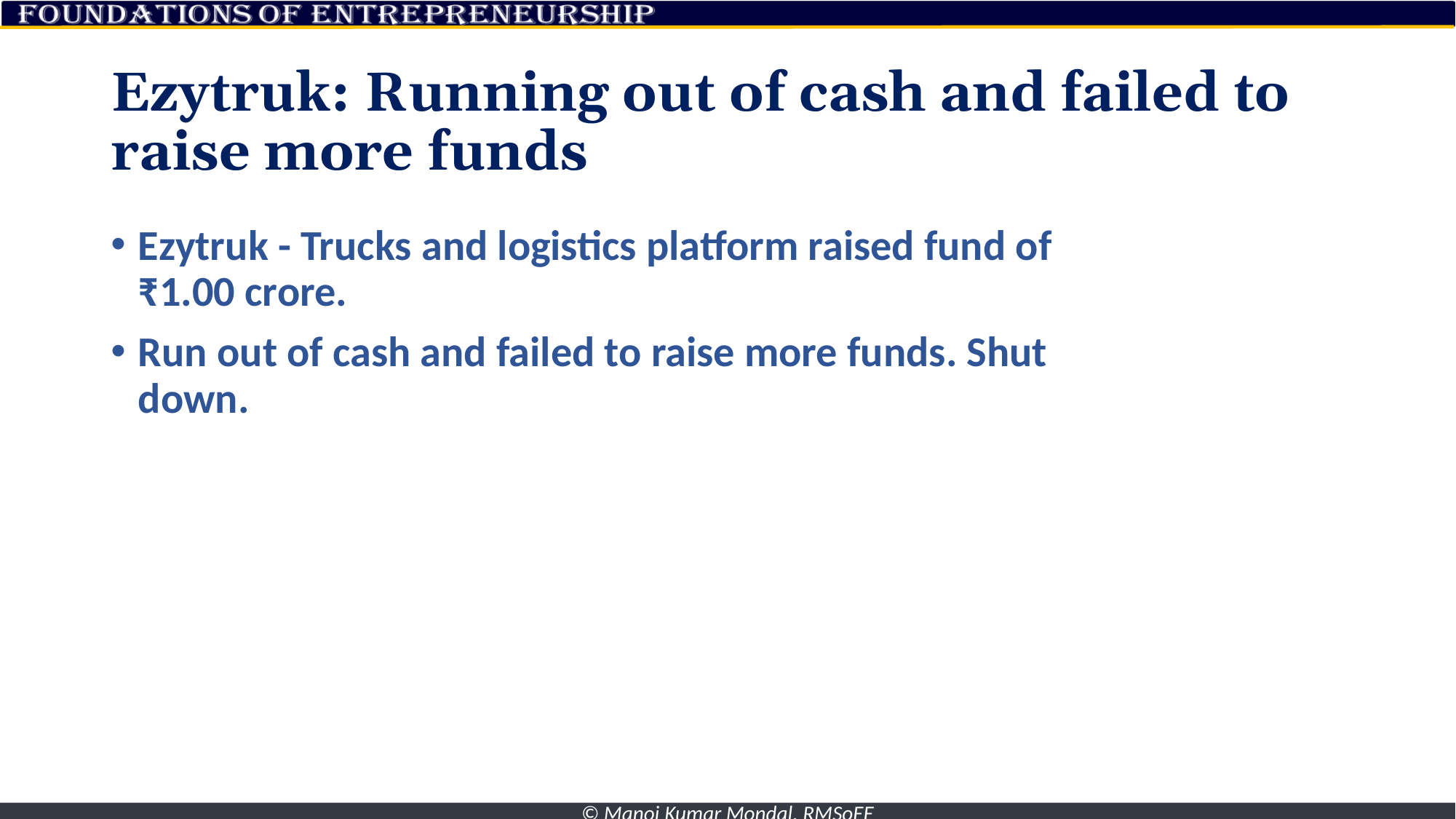

# Ezytruk: Running out of cash and failed to raise more funds
Ezytruk - Trucks and logistics platform raised fund of ₹1.00 crore.
Run out of cash and failed to raise more funds. Shut down.